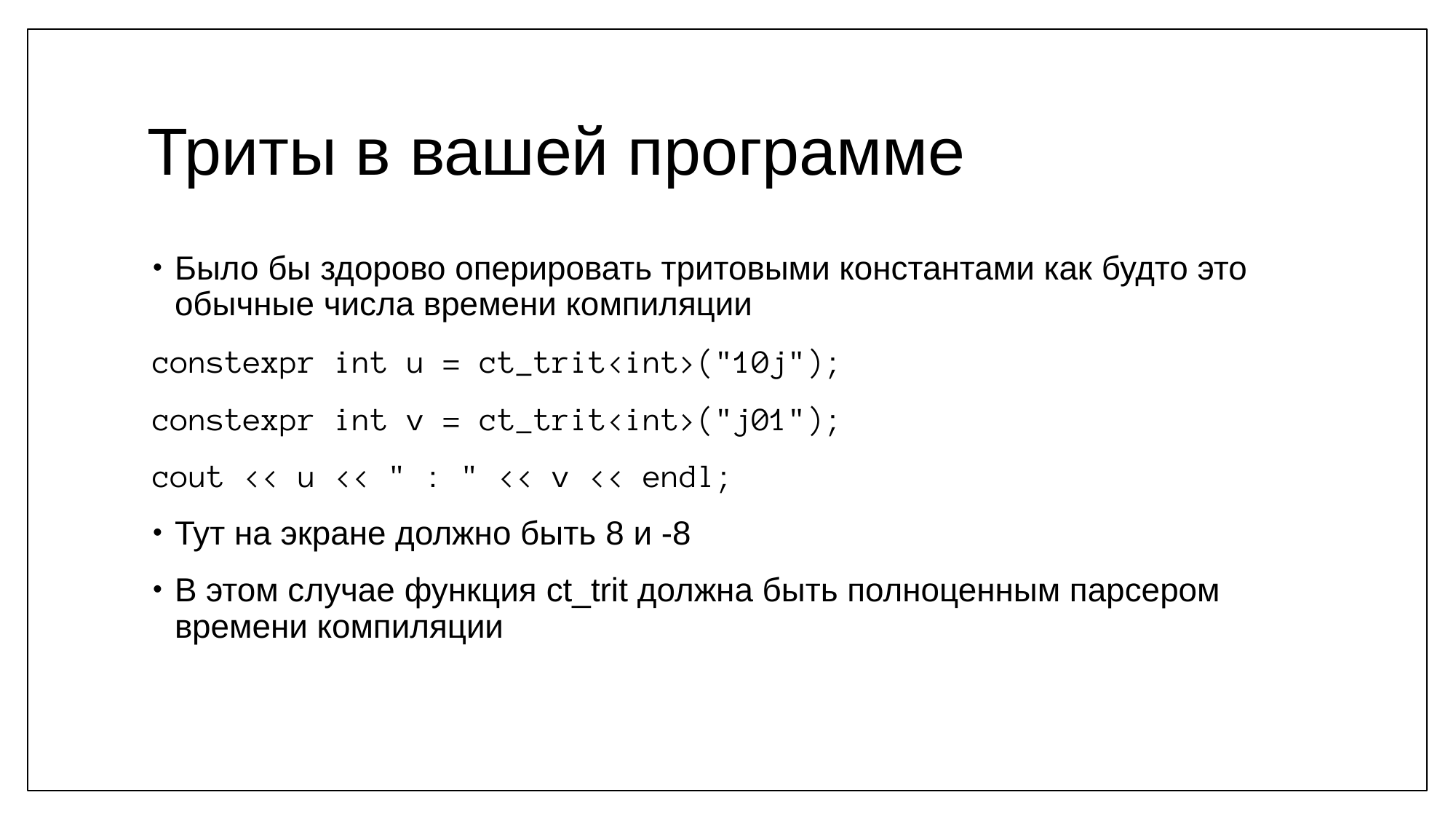

# Триты в вашей программе
Было бы здорово оперировать тритовыми константами как будто это обычные числа времени компиляции
constexpr int u = ct_trit<int>("10j");
constexpr int v = ct_trit<int>("j01");
cout << u << " : " << v << endl;
Тут на экране должно быть 8 и -8
В этом случае функция ct_trit должна быть полноценным парсером времени компиляции